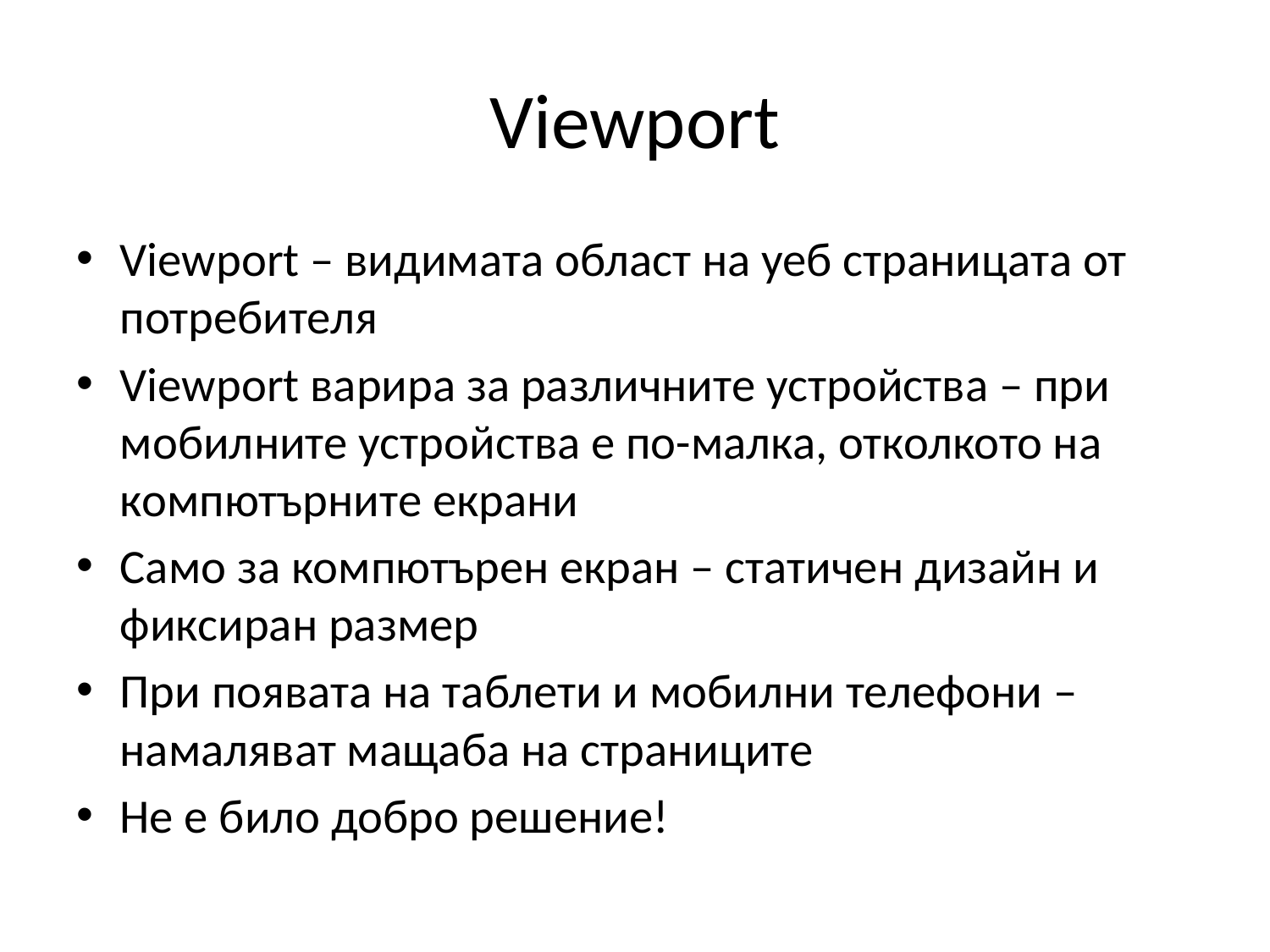

# Viewport
Viewport – видимата област на уеб страницата от потребителя
Viewport варира за различните устройства – при мобилните устройства е по-малка, отколкото на компютърните екрани
Само за компютърен екран – статичен дизайн и фиксиран размер
При появата на таблети и мобилни телефони – намаляват мащаба на страниците
Не е било добро решение!